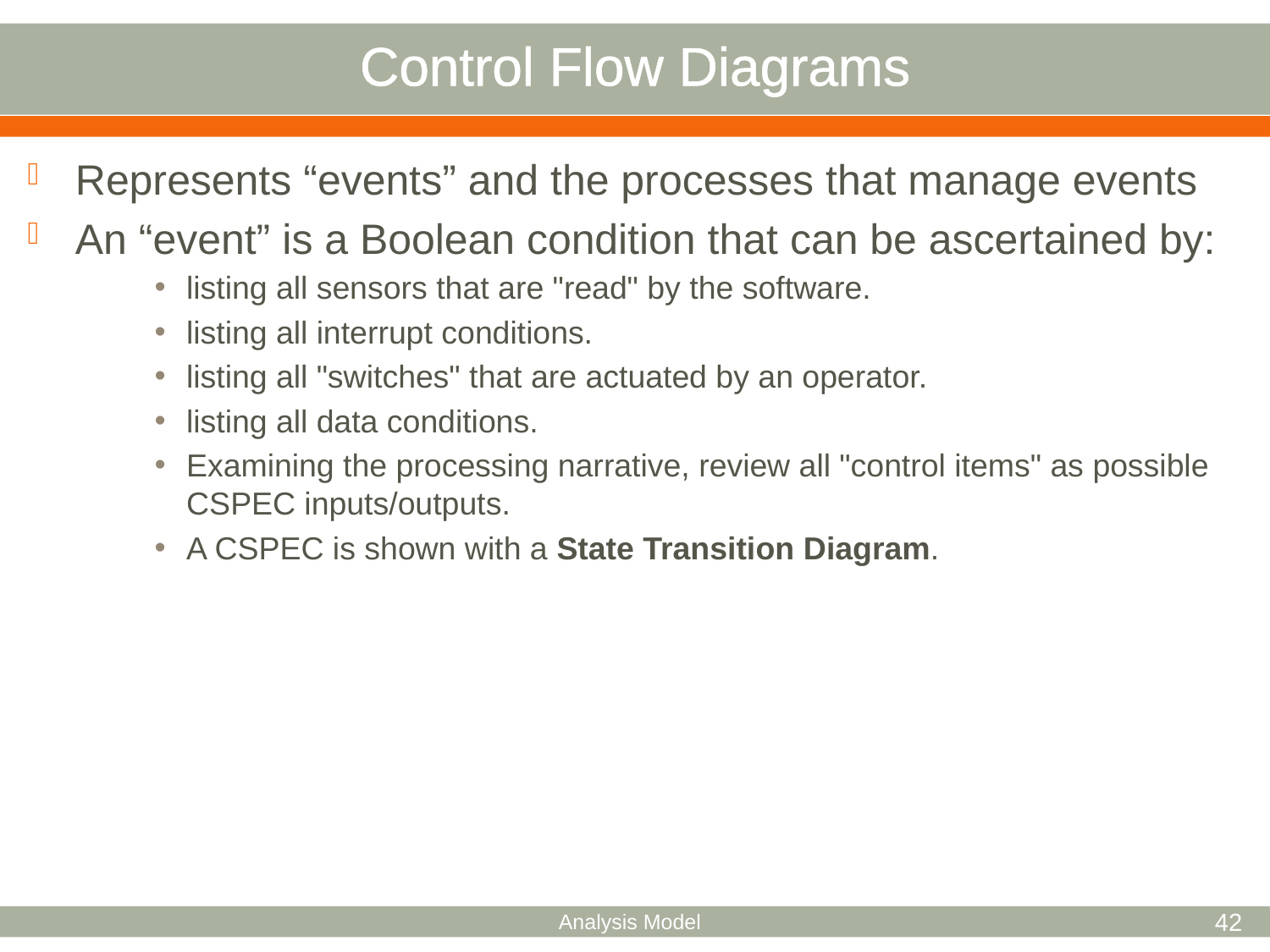

# Control Flow Diagrams
Represents “events” and the processes that manage events
An “event” is a Boolean condition that can be ascertained by:
listing all sensors that are "read" by the software.
listing all interrupt conditions.
listing all "switches" that are actuated by an operator.
listing all data conditions.
Examining the processing narrative, review all "control items" as possible CSPEC inputs/outputs.
A CSPEC is shown with a State Transition Diagram.
Analysis Model
42